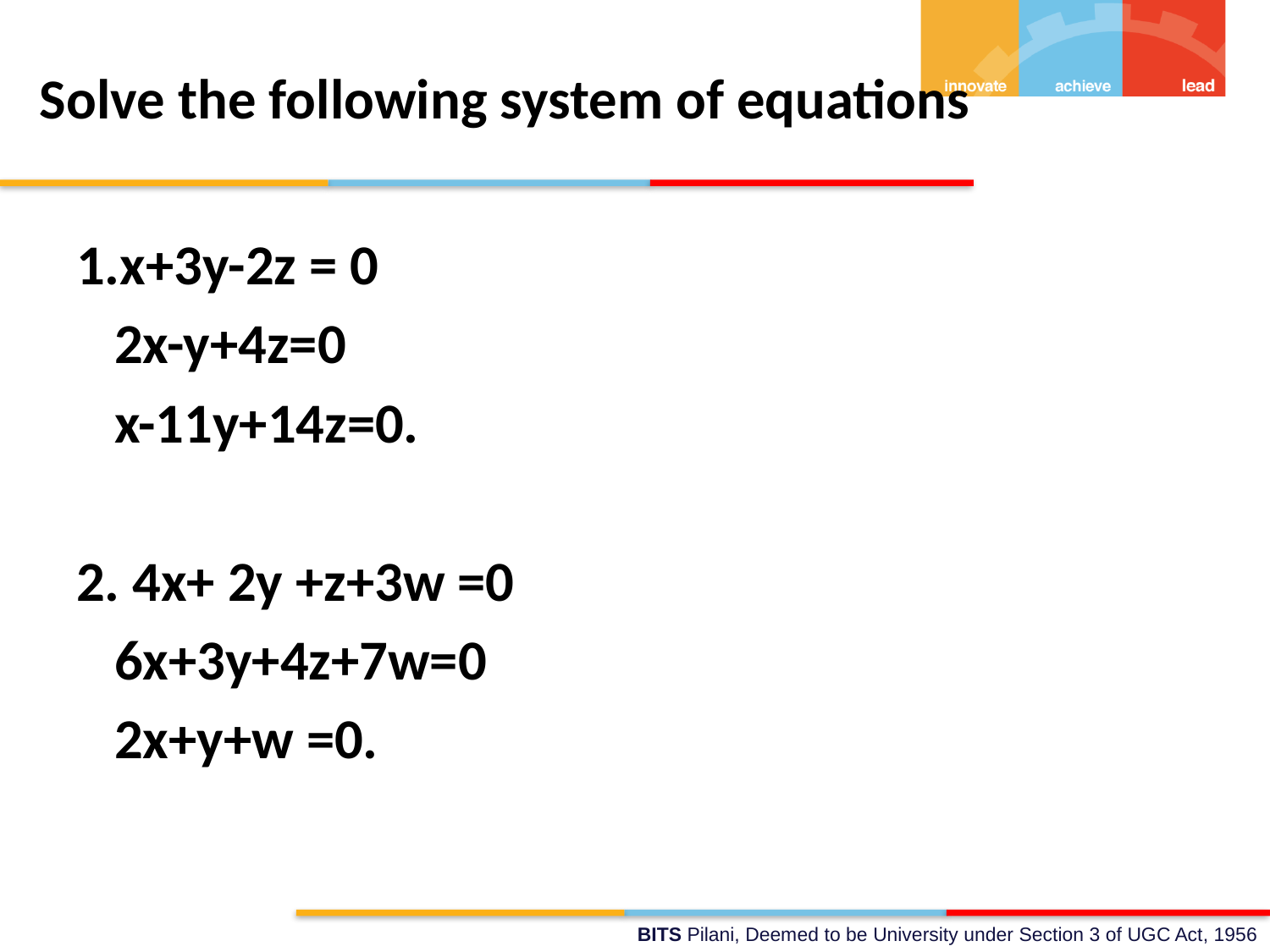

# Solve the following system of equations
1.x+3y-2z = 0
   2x-y+4z=0
   x-11y+14z=0.

2. 4x+ 2y +z+3w =0
   6x+3y+4z+7w=0
   2x+y+w =0.